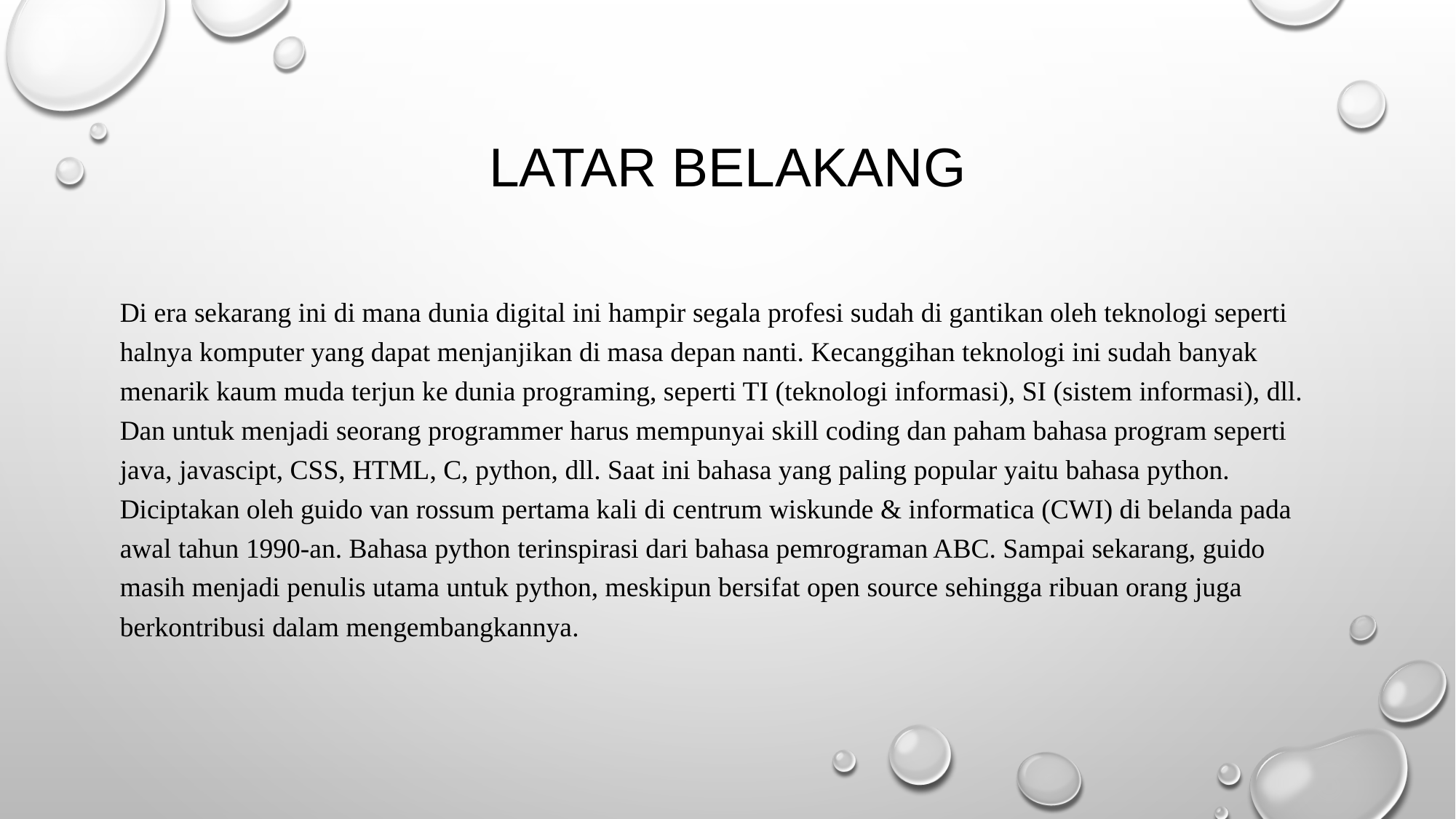

# Latar belakang
Di era sekarang ini di mana dunia digital ini hampir segala profesi sudah di gantikan oleh teknologi seperti halnya komputer yang dapat menjanjikan di masa depan nanti. Kecanggihan teknologi ini sudah banyak menarik kaum muda terjun ke dunia programing, seperti TI (teknologi informasi), SI (sistem informasi), dll. Dan untuk menjadi seorang programmer harus mempunyai skill coding dan paham bahasa program seperti java, javascipt, CSS, HTML, C, python, dll. Saat ini bahasa yang paling popular yaitu bahasa python. Diciptakan oleh guido van rossum pertama kali di centrum wiskunde & informatica (CWI) di belanda pada awal tahun 1990-an. Bahasa python terinspirasi dari bahasa pemrograman ABC. Sampai sekarang, guido masih menjadi penulis utama untuk python, meskipun bersifat open source sehingga ribuan orang juga berkontribusi dalam mengembangkannya.